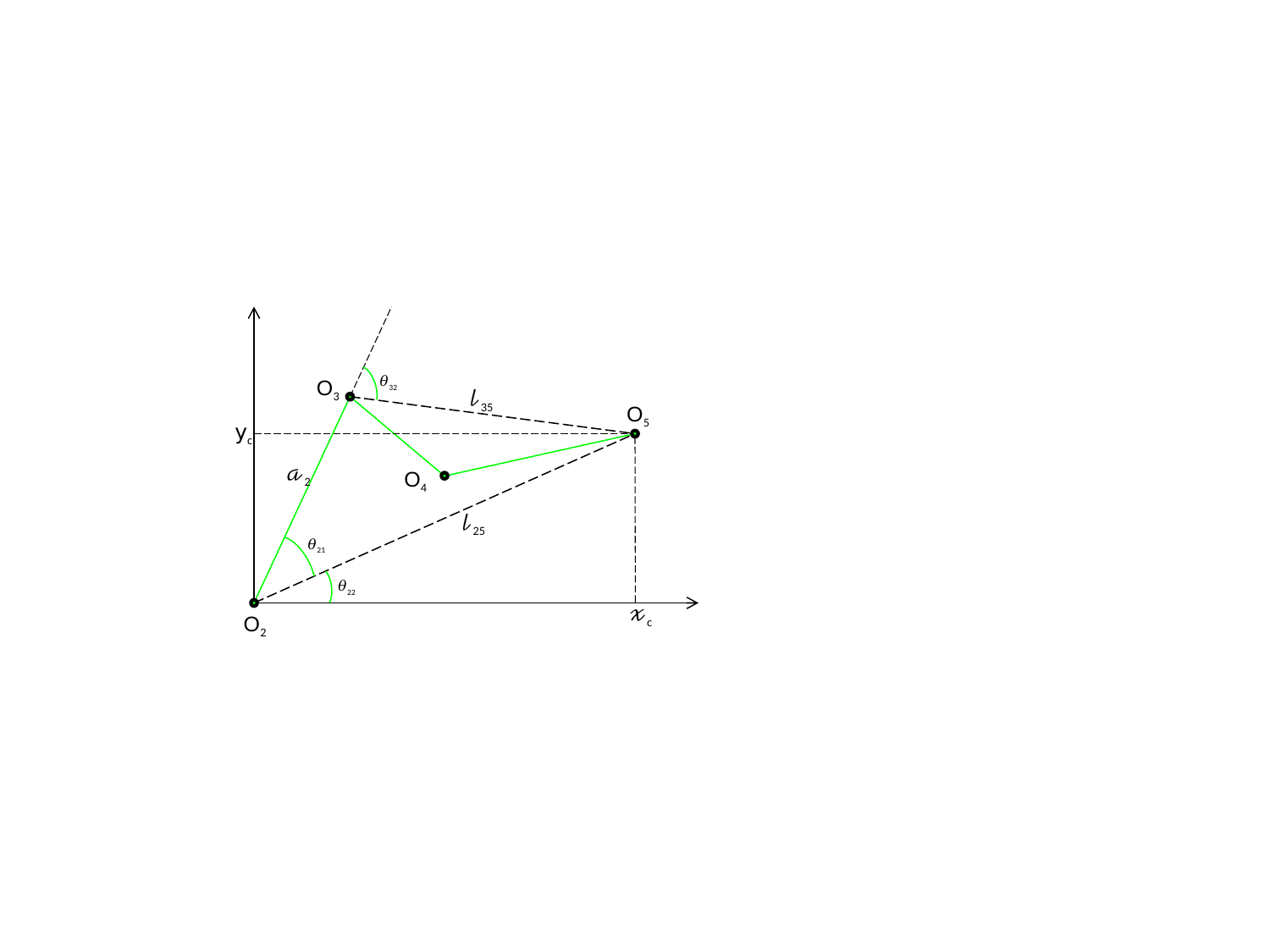

𝜃32
O3
𝓁35

O5
𝗒c

𝒶2
O4

𝓁25
𝜃21

𝜃22
𝓍c

O2